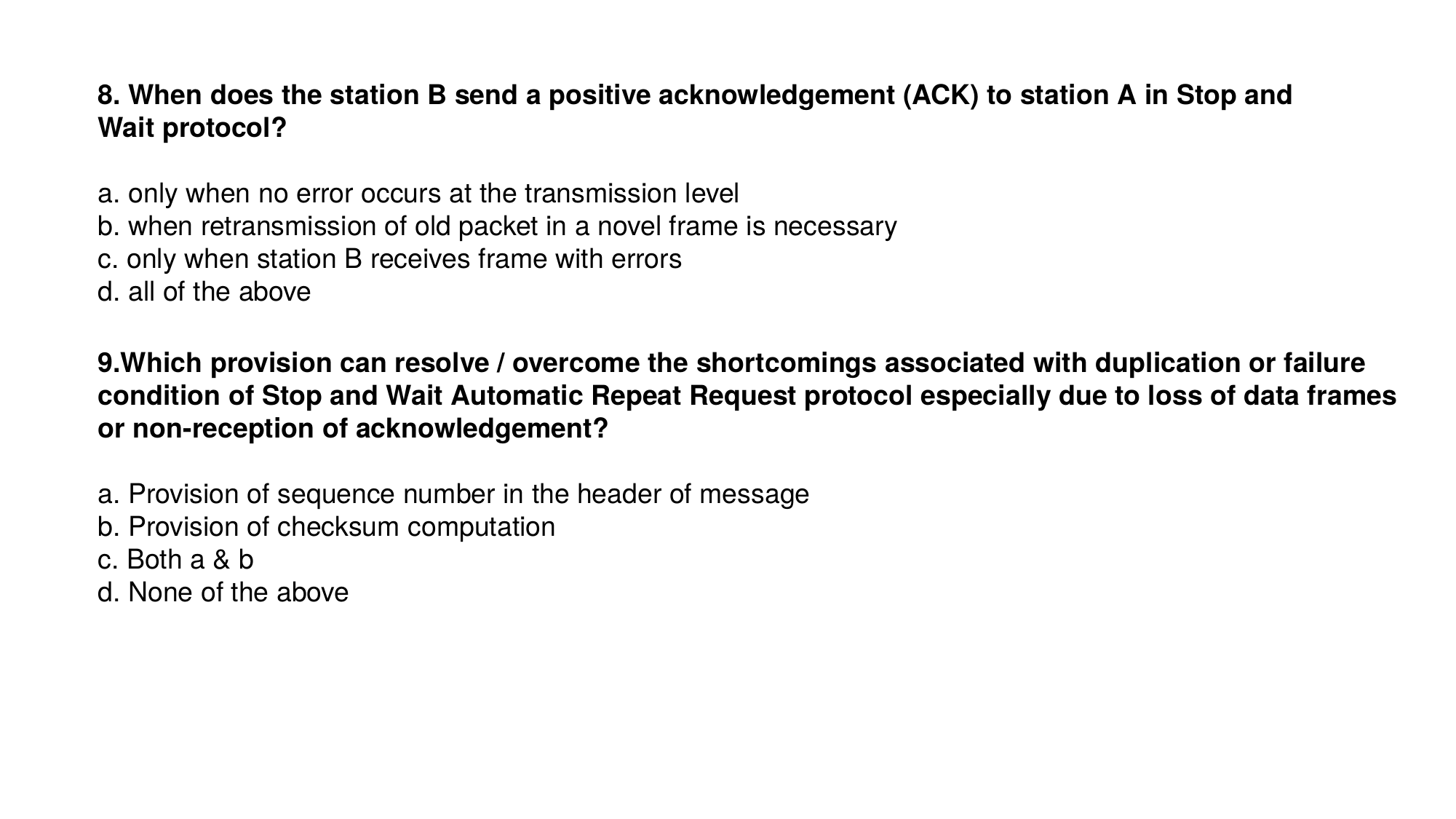

8. When does the station B send a positive acknowledgement (ACK) to station A in Stop and Wait protocol?
a. only when no error occurs at the transmission level 
b. when retransmission of old packet in a novel frame is necessary
c. only when station B receives frame with errors
d. all of the above
9.Which provision can resolve / overcome the shortcomings associated with duplication or failure condition of Stop and Wait Automatic Repeat Request protocol especially due to loss of data frames or non-reception of acknowledgement?
a. Provision of sequence number in the header of message 
b. Provision of checksum computation
c. Both a & b
d. None of the above